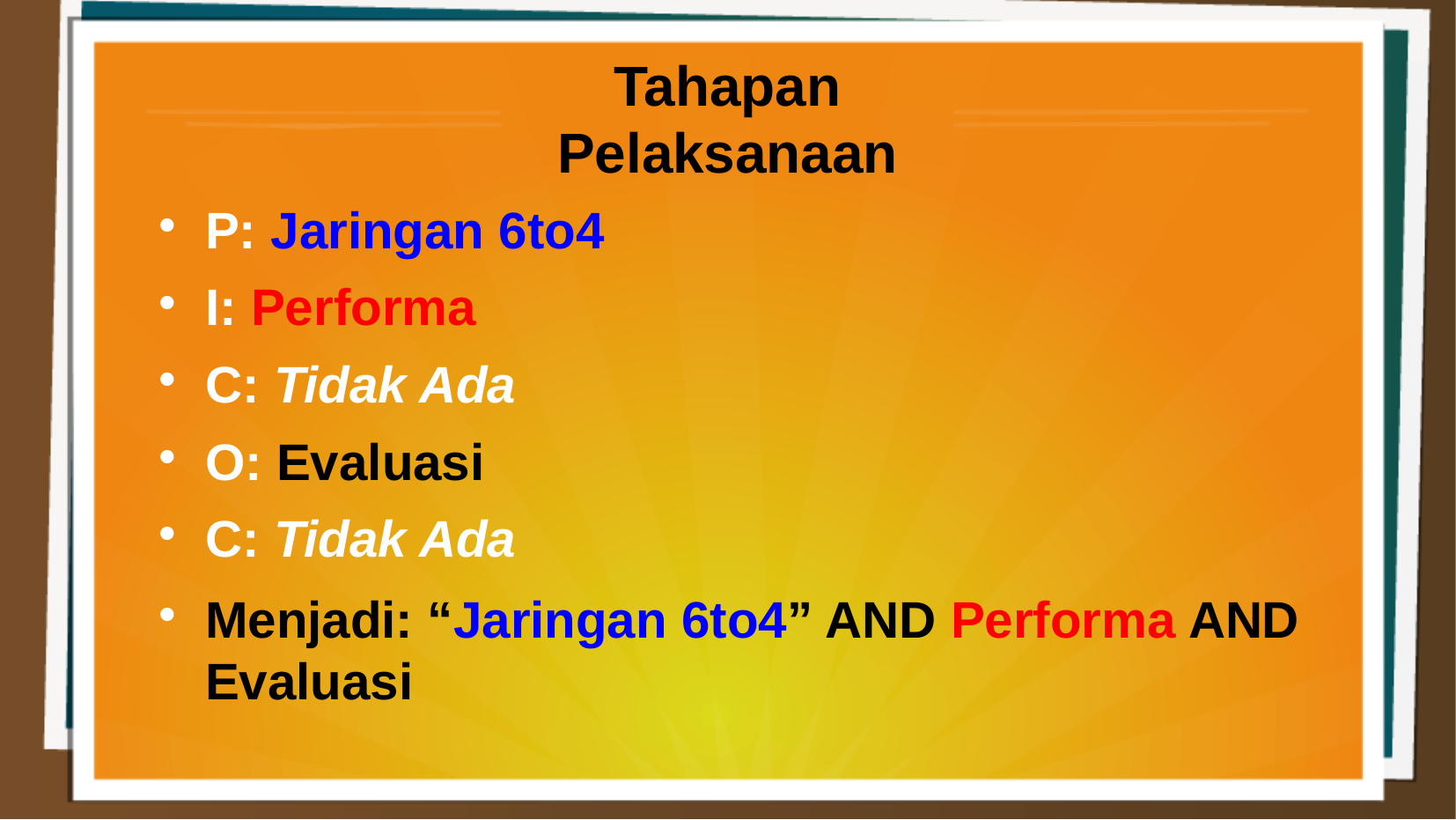

Tahapan Pelaksanaan
P: Jaringan 6to4
I: Performa
C: Tidak Ada
O: Evaluasi
C: Tidak Ada
Menjadi: “Jaringan 6to4” AND Performa AND Evaluasi